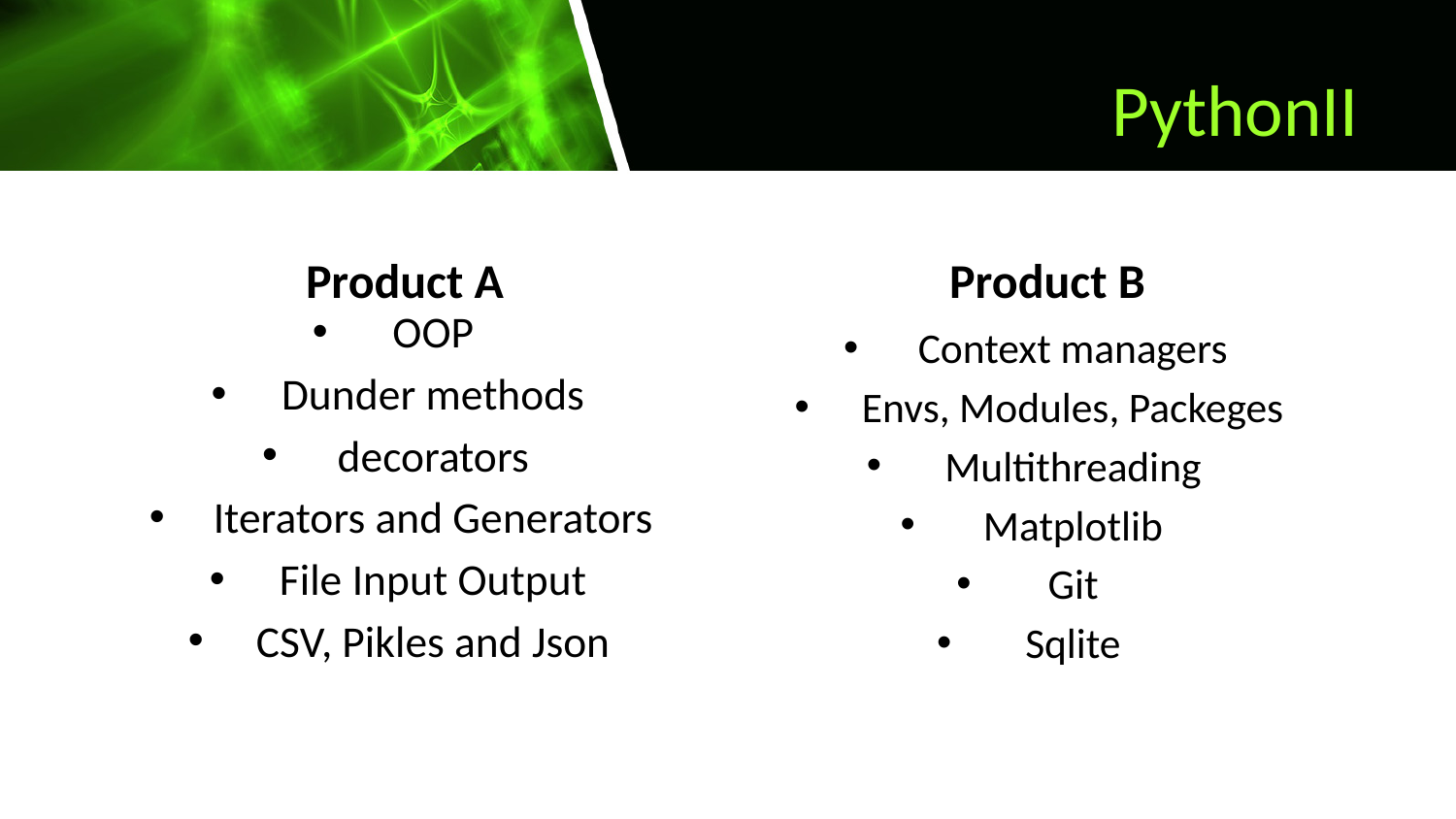

# PythonII
Product A
Product B
OOP
Dunder methods
decorators
Iterators and Generators
File Input Output
CSV, Pikles and Json

Context managers
Envs, Modules, Packeges
Multithreading
Matplotlib
Git
Sqlite